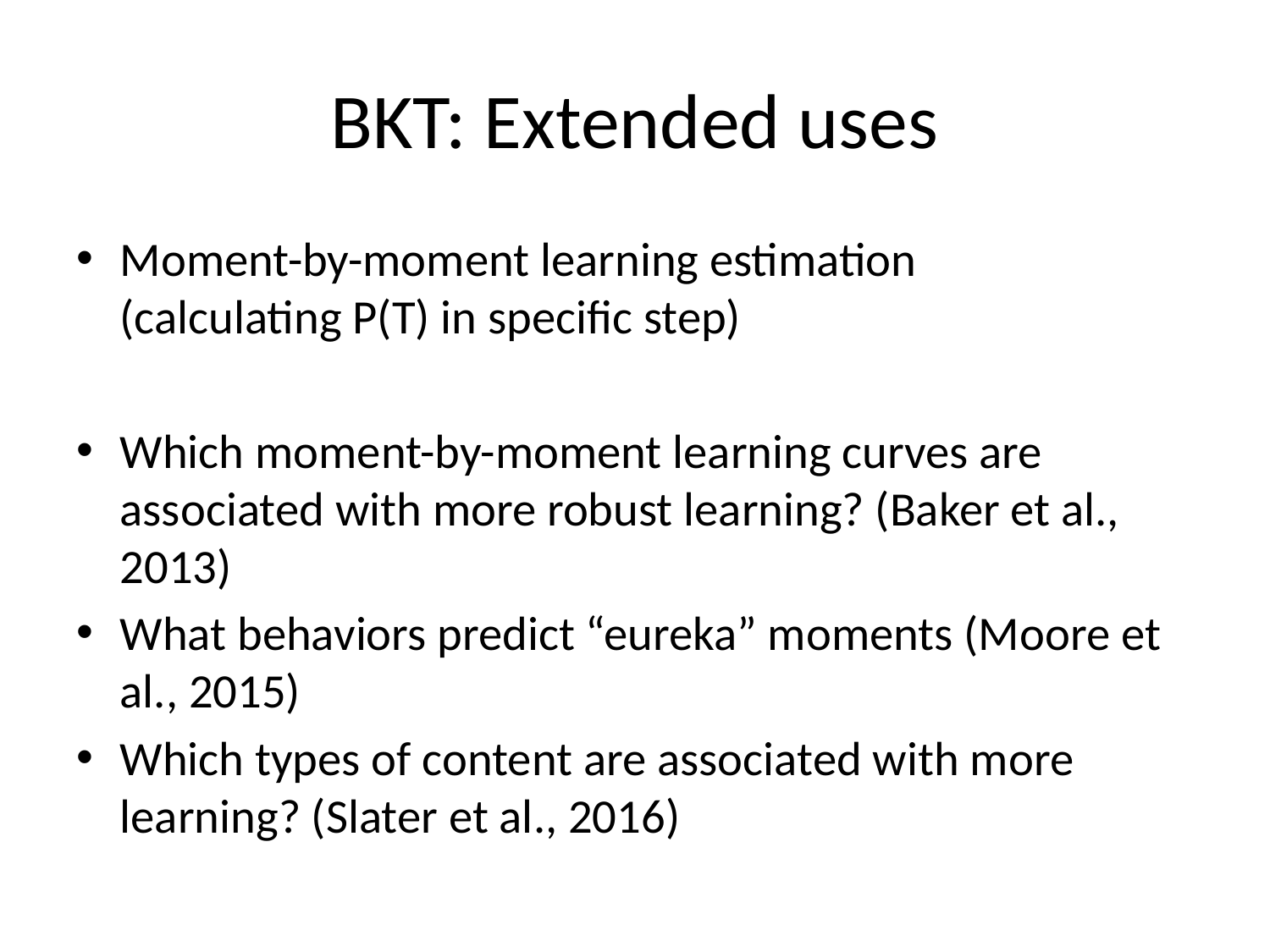

# BKT: Extended uses
Moment-by-moment learning estimation
(calculating P(T) in specific step)

Which moment-by-moment learning curves are associated with more robust learning? (Baker et al., 2013)
What behaviors predict “eureka” moments (Moore et al., 2015)
Which types of content are associated with more learning? (Slater et al., 2016)